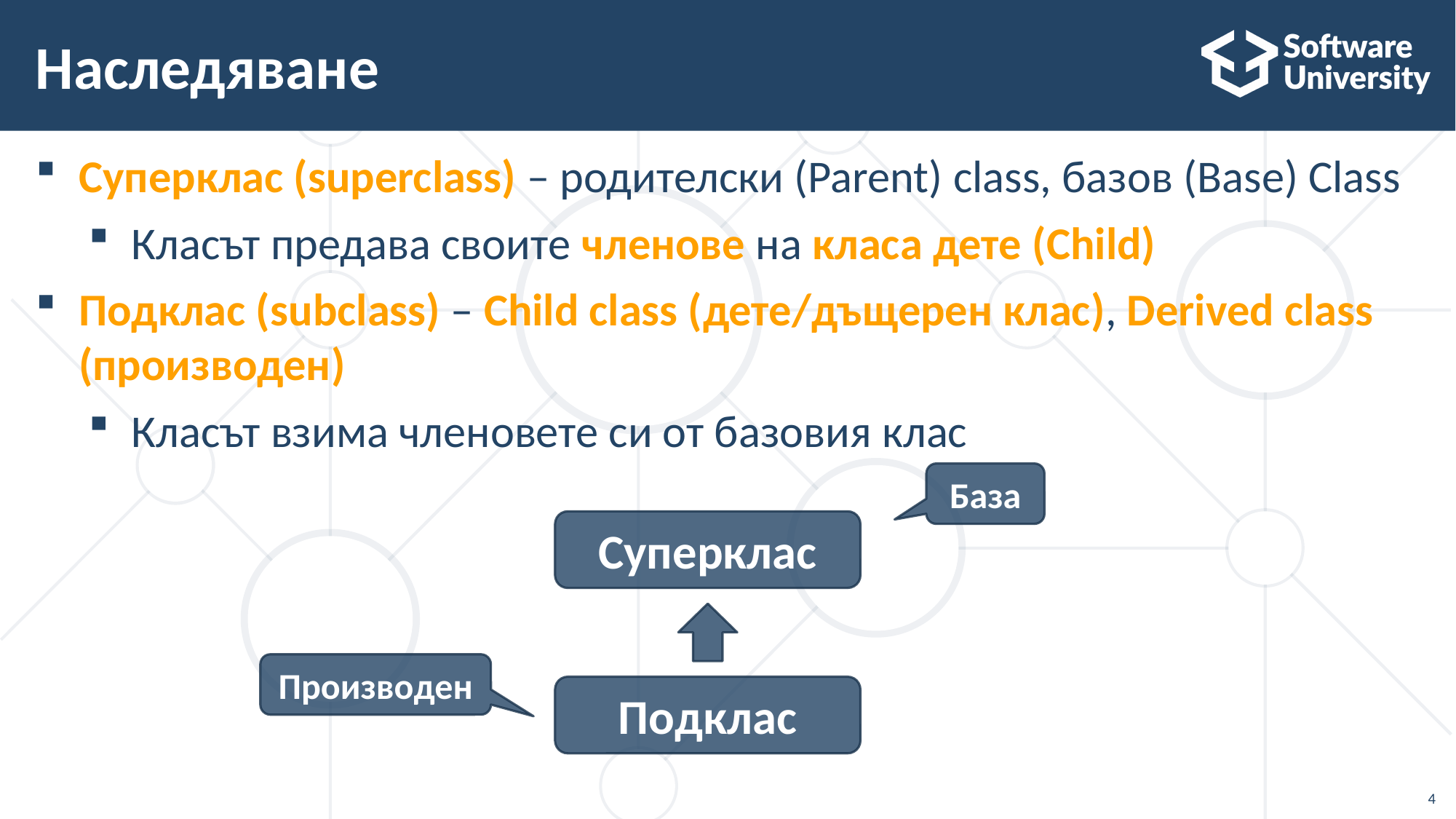

# Наследяване
Суперклас (superclass) – родителски (Parent) class, базов (Base) Class
Класът предава своите членове на класа дете (Child)
Подклас (subclass) – Child class (дете/дъщерен клас), Derived class (производен)
Класът взима членовете си от базовия клас
База
Суперклас

Производен
Подклас
4